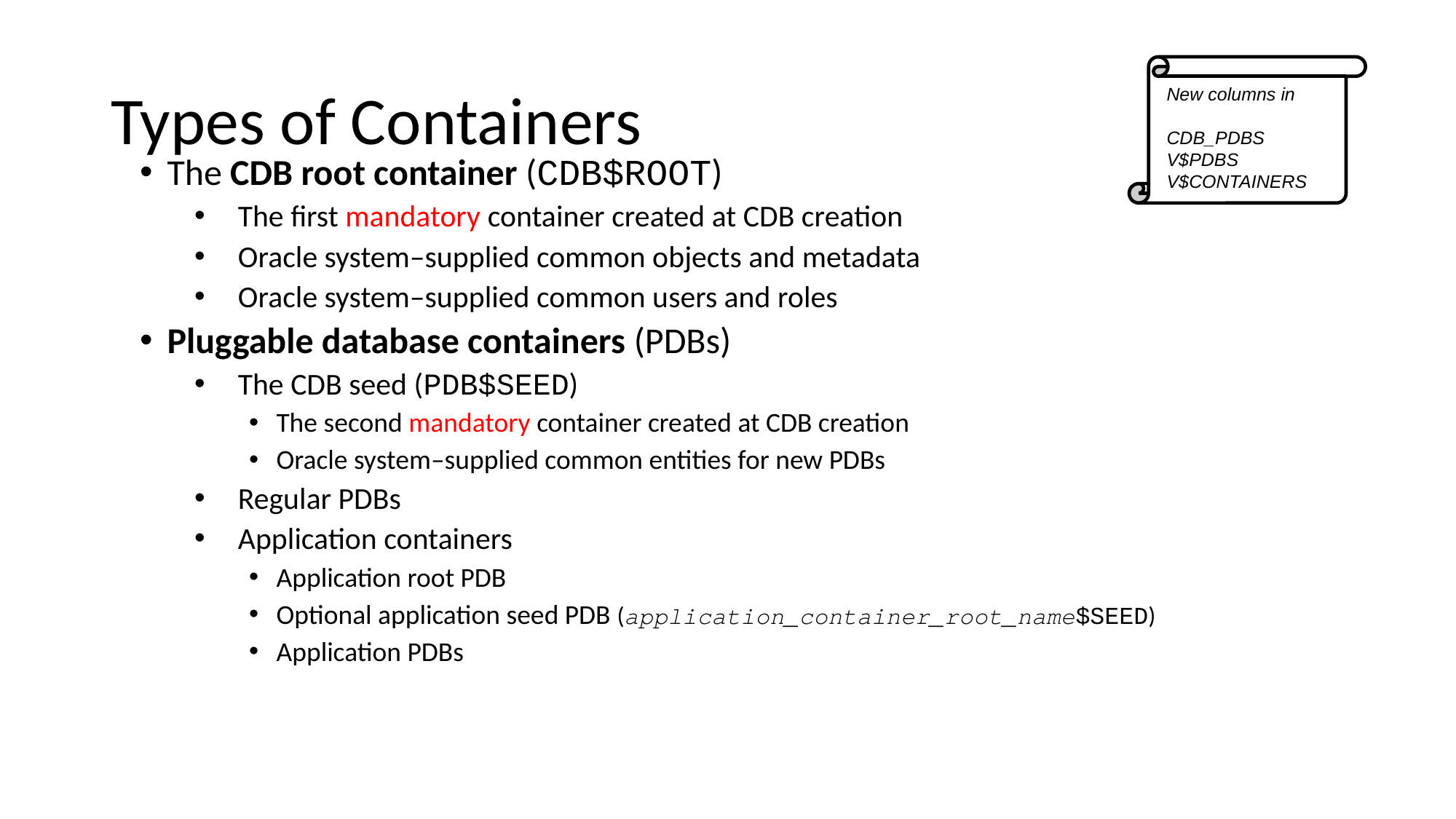

# Types of Containers

New columns in

CDB_PDBS
V$PDBS
V$CONTAINERS
The CDB root container (CDB$ROOT)
The first mandatory container created at CDB creation
Oracle system–supplied common objects and metadata
Oracle system–supplied common users and roles
Pluggable database containers (PDBs)
The CDB seed (PDB$SEED)
The second mandatory container created at CDB creation
Oracle system–supplied common entities for new PDBs
Regular PDBs
Application containers
Application root PDB
Optional application seed PDB (application_container_root_name$SEED)
Application PDBs